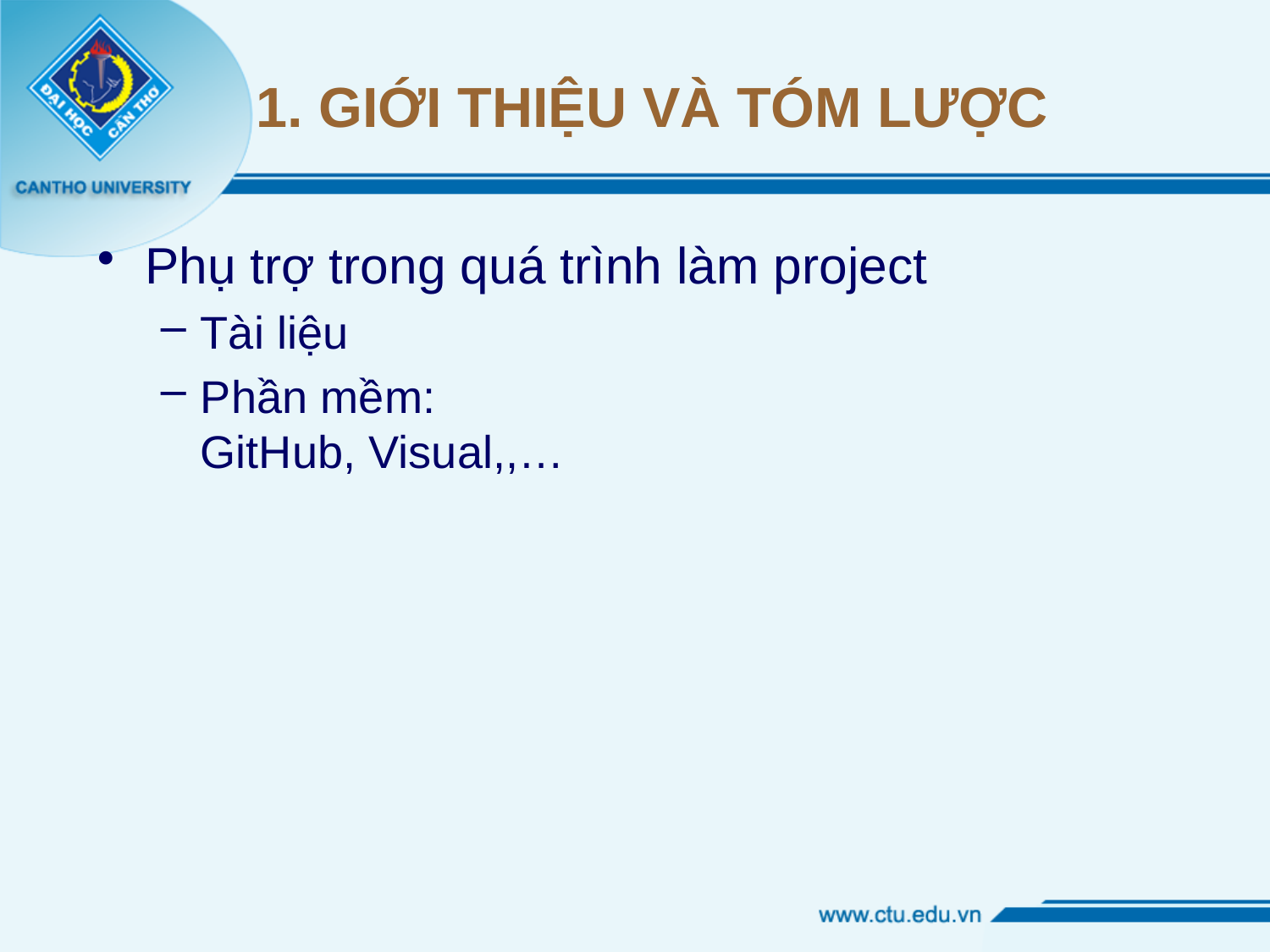

# 1. GIỚI THIỆU VÀ TÓM LƯỢC
Phụ trợ trong quá trình làm project
Tài liệu
Phần mềm:
GitHub, Visual,,…